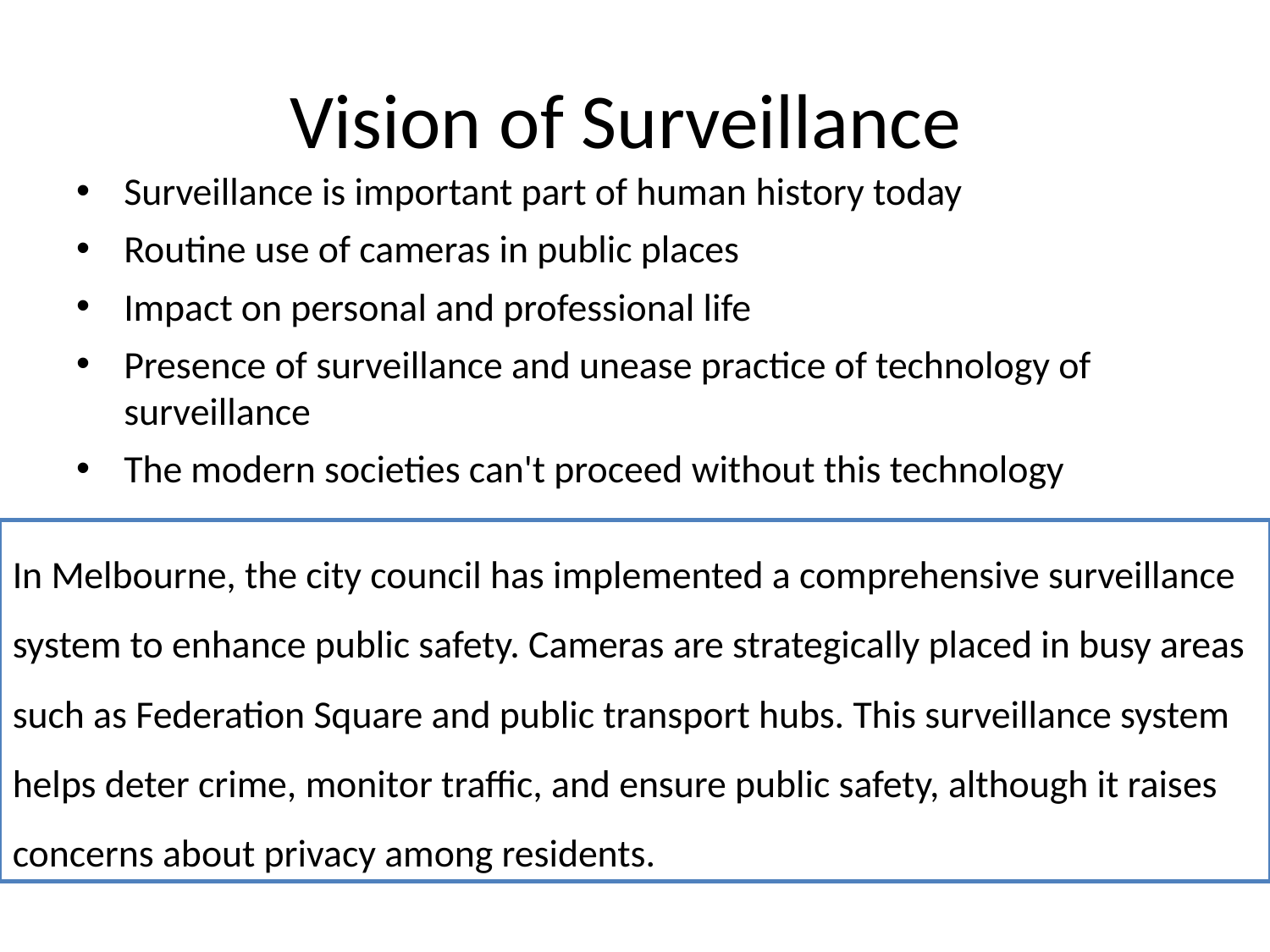

# Vision of Surveillance
Surveillance is important part of human history today
Routine use of cameras in public places
Impact on personal and professional life
Presence of surveillance and unease practice of technology of surveillance
The modern societies can't proceed without this technology
In Melbourne, the city council has implemented a comprehensive surveillance system to enhance public safety. Cameras are strategically placed in busy areas such as Federation Square and public transport hubs. This surveillance system helps deter crime, monitor traffic, and ensure public safety, although it raises concerns about privacy among residents.